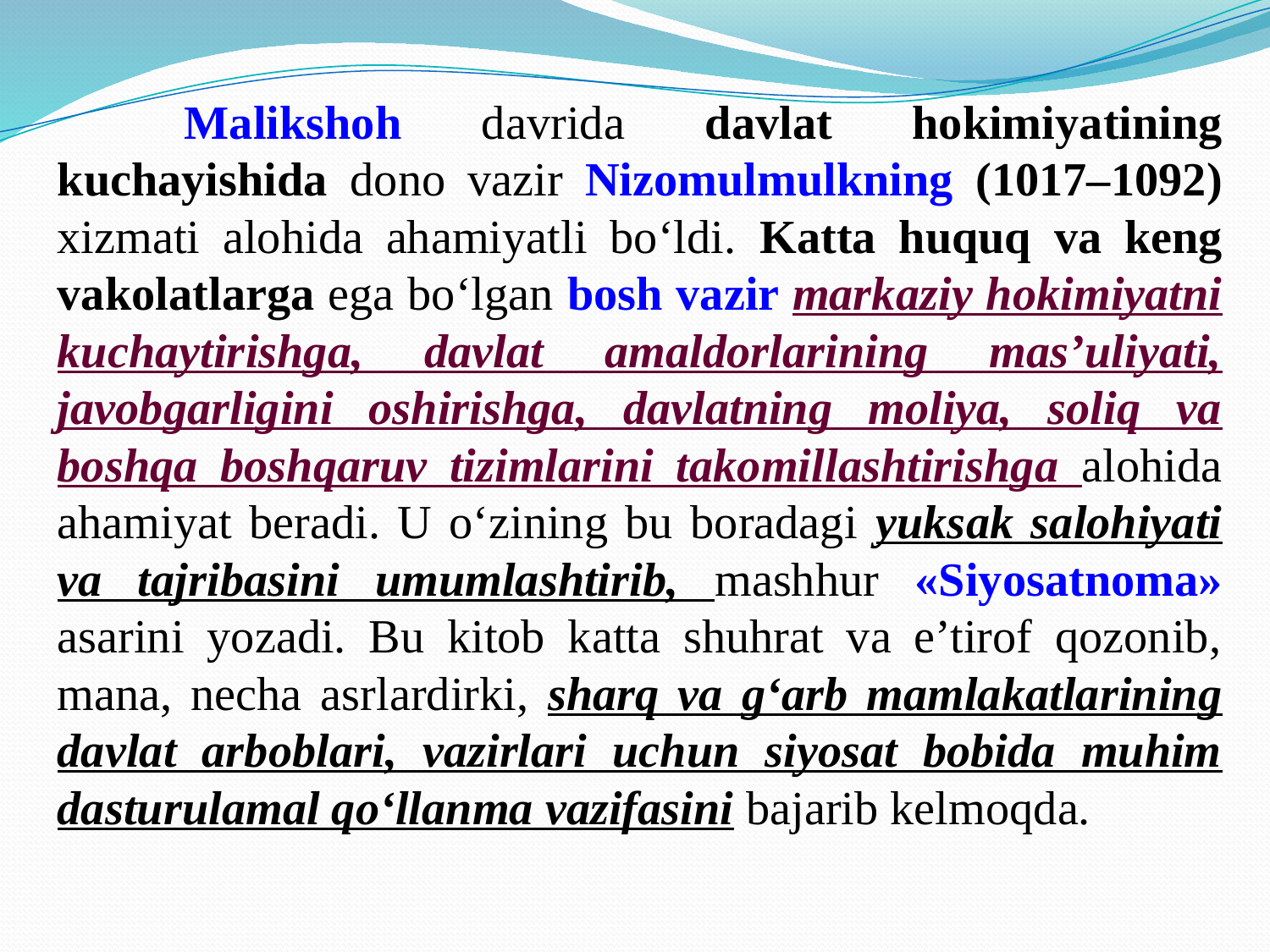

Malikshoh davrida davlat hokimiyatining kuchayishida dono vazir Nizomulmulkning (1017–1092) xizmati alohida ahamiyatli bo‘ldi. Katta huquq va keng vakolatlarga ega bo‘lgan bosh vazir markaziy hokimiyatni kuchaytirishga, davlat amaldorlarining mas’uliyati, javobgarligini oshirishga, davlatning moliya, soliq va boshqa boshqaruv tizimlarini takomillashtirishga alohida ahamiyat beradi. U o‘zining bu boradagi yuksak salohiyati va tajribasini umumlashtirib, mashhur «Siyosatnoma» asarini yozadi. Bu kitob katta shuhrat va e’tirof qozonib, mana, necha asrlardirki, sharq va g‘arb mamlakatlarining davlat arboblari, vazirlari uchun siyosat bobida muhim dasturulamal qo‘llanma vazifasini bajarib kelmoqda.